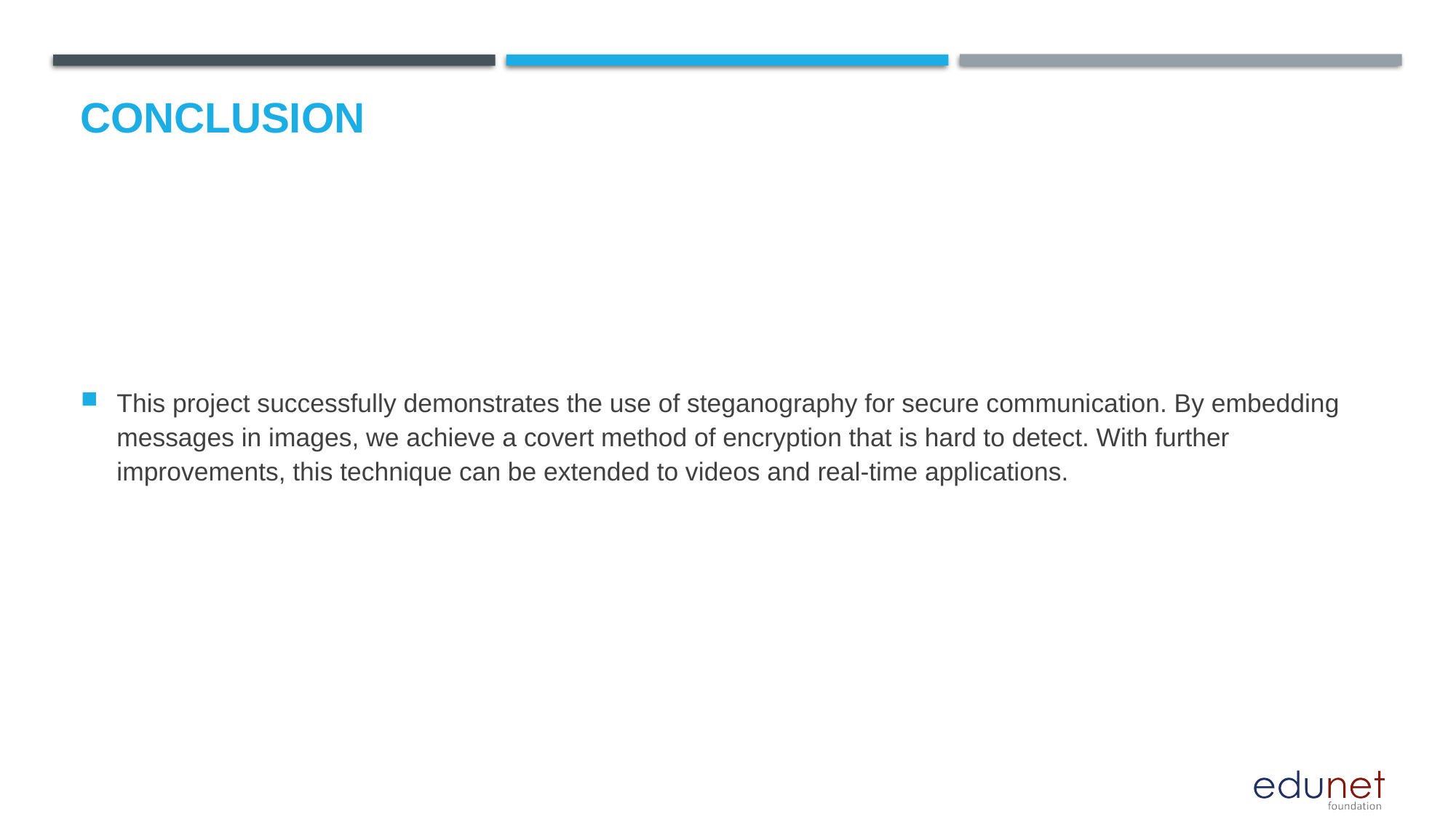

# Conclusion
This project successfully demonstrates the use of steganography for secure communication. By embedding messages in images, we achieve a covert method of encryption that is hard to detect. With further improvements, this technique can be extended to videos and real-time applications.